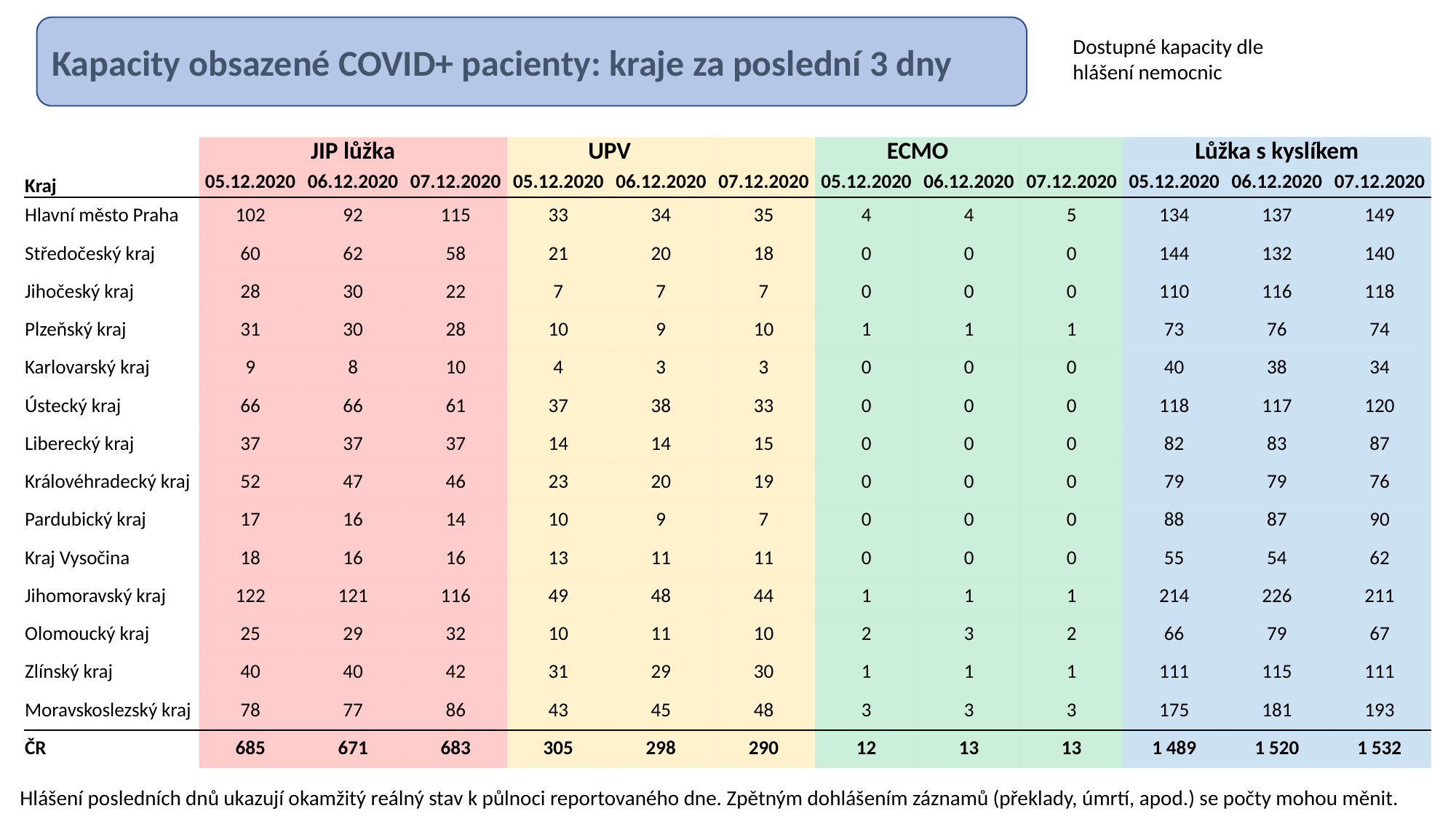

Kapacity obsazené COVID+ pacienty: kraje za poslední 3 dny
Dostupné kapacity dle hlášení nemocnic
|  | JIP lůžka |  |  | UPV |  |  | ECMO |  |  | Lůžka s kyslíkem |  |  |
| --- | --- | --- | --- | --- | --- | --- | --- | --- | --- | --- | --- | --- |
| Kraj | 05.12.2020 | 06.12.2020 | 07.12.2020 | 05.12.2020 | 06.12.2020 | 07.12.2020 | 05.12.2020 | 06.12.2020 | 07.12.2020 | 05.12.2020 | 06.12.2020 | 07.12.2020 |
| Hlavní město Praha | 102 | 92 | 115 | 33 | 34 | 35 | 4 | 4 | 5 | 134 | 137 | 149 |
| Středočeský kraj | 60 | 62 | 58 | 21 | 20 | 18 | 0 | 0 | 0 | 144 | 132 | 140 |
| Jihočeský kraj | 28 | 30 | 22 | 7 | 7 | 7 | 0 | 0 | 0 | 110 | 116 | 118 |
| Plzeňský kraj | 31 | 30 | 28 | 10 | 9 | 10 | 1 | 1 | 1 | 73 | 76 | 74 |
| Karlovarský kraj | 9 | 8 | 10 | 4 | 3 | 3 | 0 | 0 | 0 | 40 | 38 | 34 |
| Ústecký kraj | 66 | 66 | 61 | 37 | 38 | 33 | 0 | 0 | 0 | 118 | 117 | 120 |
| Liberecký kraj | 37 | 37 | 37 | 14 | 14 | 15 | 0 | 0 | 0 | 82 | 83 | 87 |
| Královéhradecký kraj | 52 | 47 | 46 | 23 | 20 | 19 | 0 | 0 | 0 | 79 | 79 | 76 |
| Pardubický kraj | 17 | 16 | 14 | 10 | 9 | 7 | 0 | 0 | 0 | 88 | 87 | 90 |
| Kraj Vysočina | 18 | 16 | 16 | 13 | 11 | 11 | 0 | 0 | 0 | 55 | 54 | 62 |
| Jihomoravský kraj | 122 | 121 | 116 | 49 | 48 | 44 | 1 | 1 | 1 | 214 | 226 | 211 |
| Olomoucký kraj | 25 | 29 | 32 | 10 | 11 | 10 | 2 | 3 | 2 | 66 | 79 | 67 |
| Zlínský kraj | 40 | 40 | 42 | 31 | 29 | 30 | 1 | 1 | 1 | 111 | 115 | 111 |
| Moravskoslezský kraj | 78 | 77 | 86 | 43 | 45 | 48 | 3 | 3 | 3 | 175 | 181 | 193 |
| ČR | 685 | 671 | 683 | 305 | 298 | 290 | 12 | 13 | 13 | 1 489 | 1 520 | 1 532 |
Hlášení posledních dnů ukazují okamžitý reálný stav k půlnoci reportovaného dne. Zpětným dohlášením záznamů (překlady, úmrtí, apod.) se počty mohou měnit.